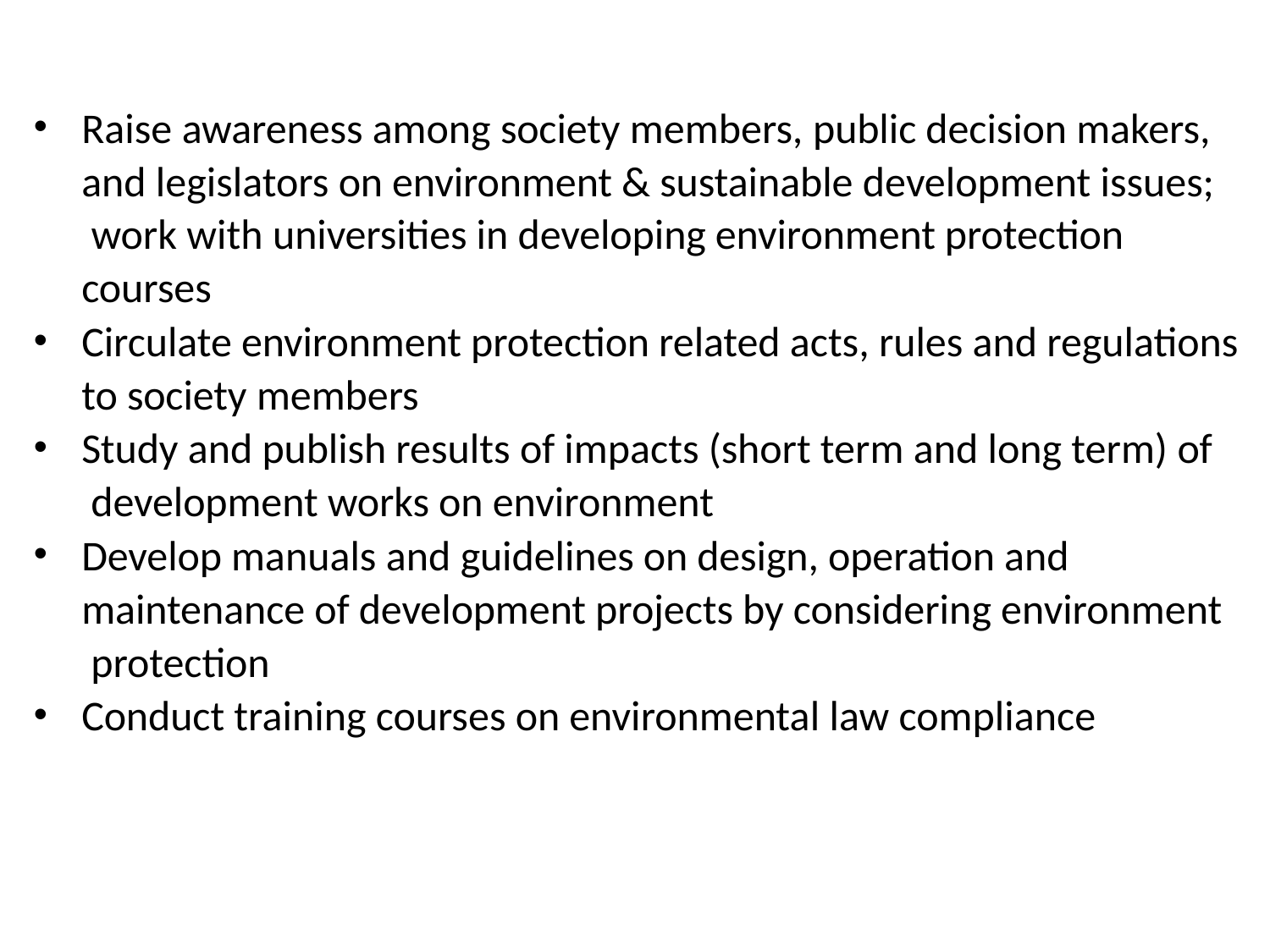

Raise awareness among society members, public decision makers,  and legislators on environment & sustainable development issues;  work with universities in developing environment protection  courses
Circulate environment protection related acts, rules and regulations  to society members
Study and publish results of impacts (short term and long term) of  development works on environment
Develop manuals and guidelines on design, operation and  maintenance of development projects by considering environment  protection
Conduct training courses on environmental law compliance